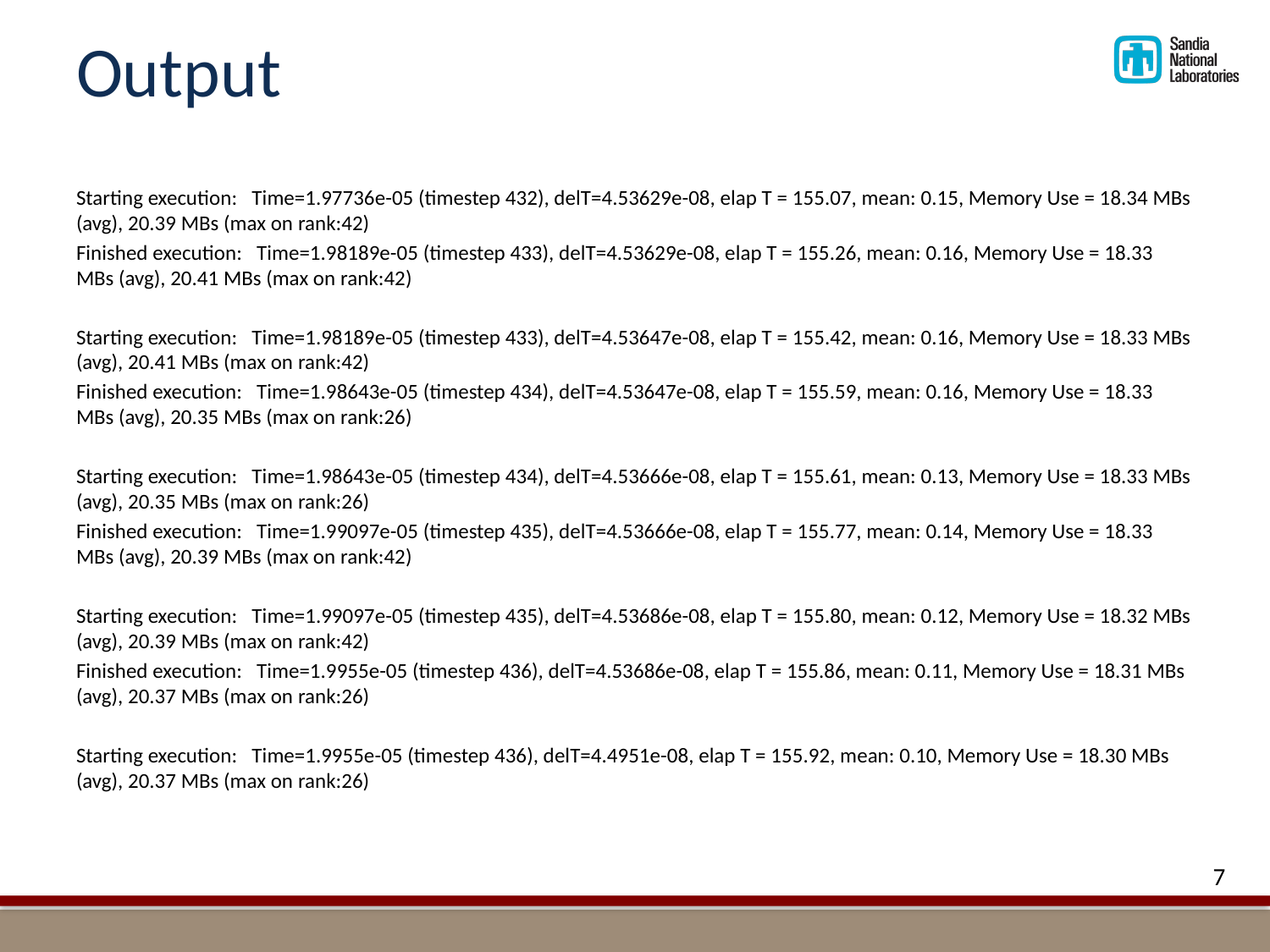

# Output
Starting execution:   Time=1.97736e-05 (timestep 432), delT=4.53629e-08, elap T = 155.07, mean: 0.15, Memory Use = 18.34 MBs (avg), 20.39 MBs (max on rank:42)
Finished execution:   Time=1.98189e-05 (timestep 433), delT=4.53629e-08, elap T = 155.26, mean: 0.16, Memory Use = 18.33 MBs (avg), 20.41 MBs (max on rank:42)

Starting execution:   Time=1.98189e-05 (timestep 433), delT=4.53647e-08, elap T = 155.42, mean: 0.16, Memory Use = 18.33 MBs (avg), 20.41 MBs (max on rank:42)
Finished execution:   Time=1.98643e-05 (timestep 434), delT=4.53647e-08, elap T = 155.59, mean: 0.16, Memory Use = 18.33 MBs (avg), 20.35 MBs (max on rank:26)

Starting execution:   Time=1.98643e-05 (timestep 434), delT=4.53666e-08, elap T = 155.61, mean: 0.13, Memory Use = 18.33 MBs (avg), 20.35 MBs (max on rank:26)
Finished execution:   Time=1.99097e-05 (timestep 435), delT=4.53666e-08, elap T = 155.77, mean: 0.14, Memory Use = 18.33 MBs (avg), 20.39 MBs (max on rank:42)

Starting execution:   Time=1.99097e-05 (timestep 435), delT=4.53686e-08, elap T = 155.80, mean: 0.12, Memory Use = 18.32 MBs (avg), 20.39 MBs (max on rank:42)
Finished execution:   Time=1.9955e-05 (timestep 436), delT=4.53686e-08, elap T = 155.86, mean: 0.11, Memory Use = 18.31 MBs (avg), 20.37 MBs (max on rank:26)

Starting execution:   Time=1.9955e-05 (timestep 436), delT=4.4951e-08, elap T = 155.92, mean: 0.10, Memory Use = 18.30 MBs (avg), 20.37 MBs (max on rank:26)
7